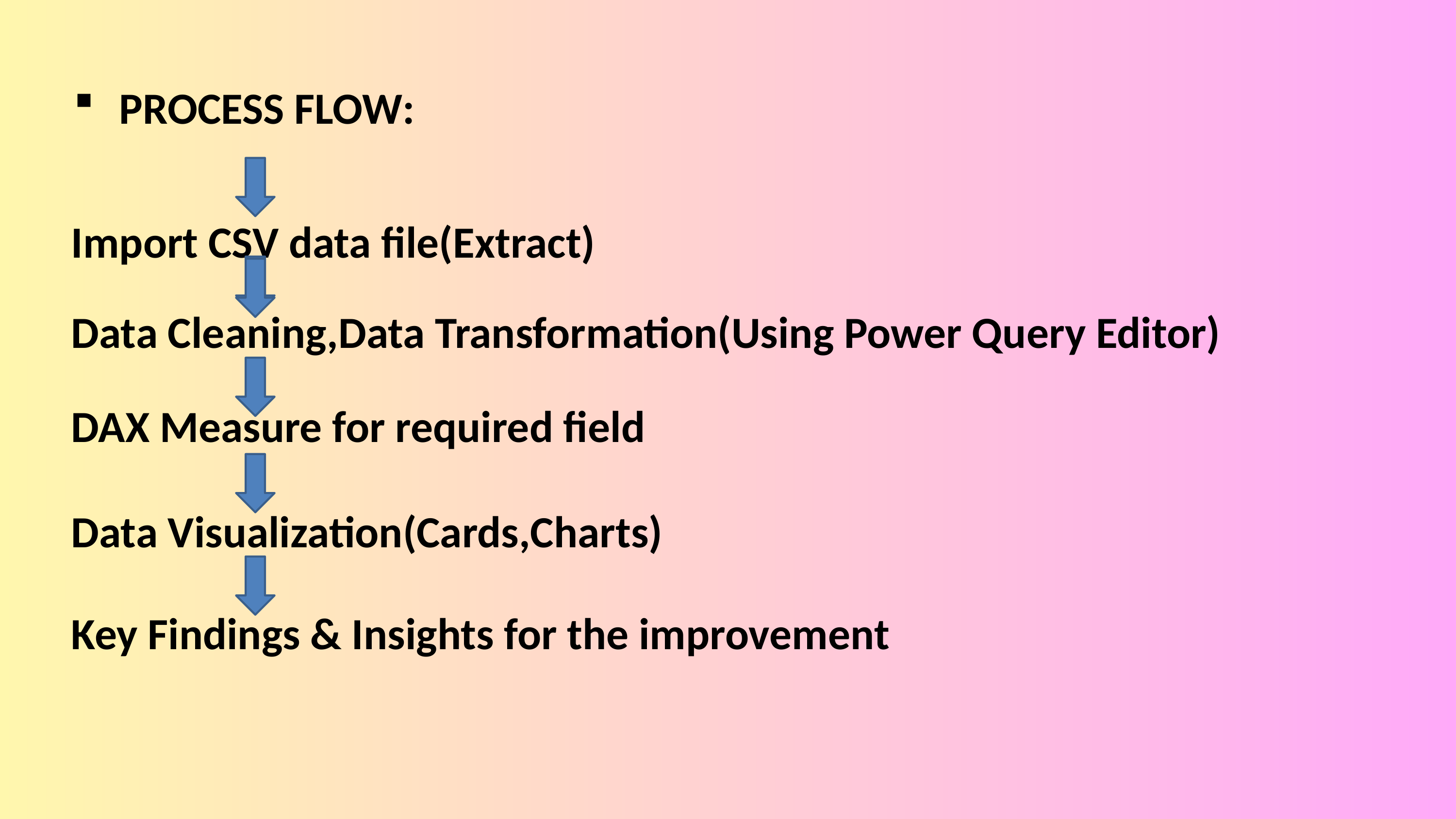

PROCESS FLOW:

Import CSV data file(Extract)

Data Cleaning,Data Transformation(Using Power Query Editor)

DAX Measure for required field

Data Visualization(Cards,Charts)

Key Findings & Insights for the improvement